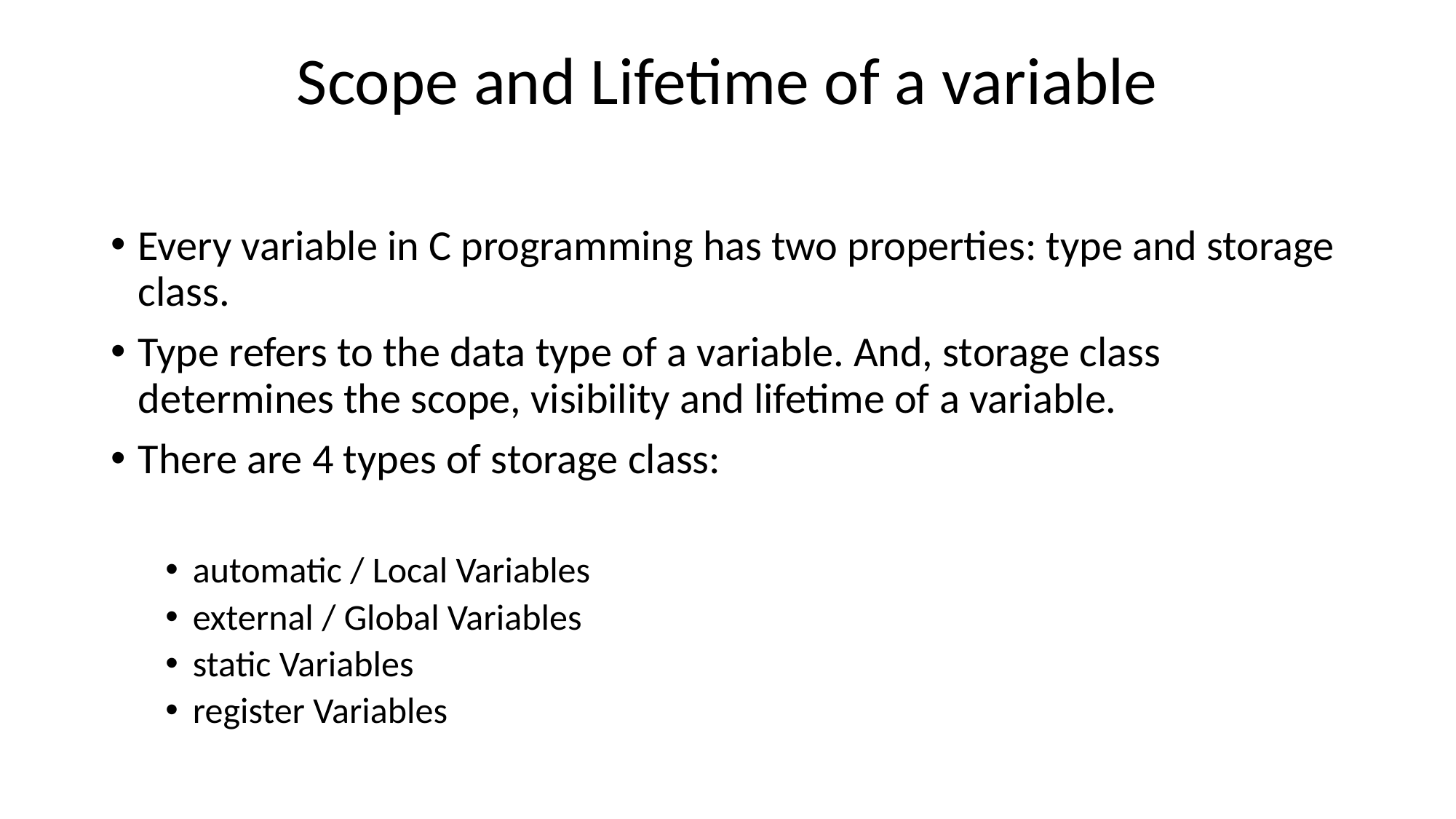

# Scope and Lifetime of a variable
Every variable in C programming has two properties: type and storage class.
Type refers to the data type of a variable. And, storage class determines the scope, visibility and lifetime of a variable.
There are 4 types of storage class:

automatic / Local Variables
external / Global Variables
static Variables
register Variables